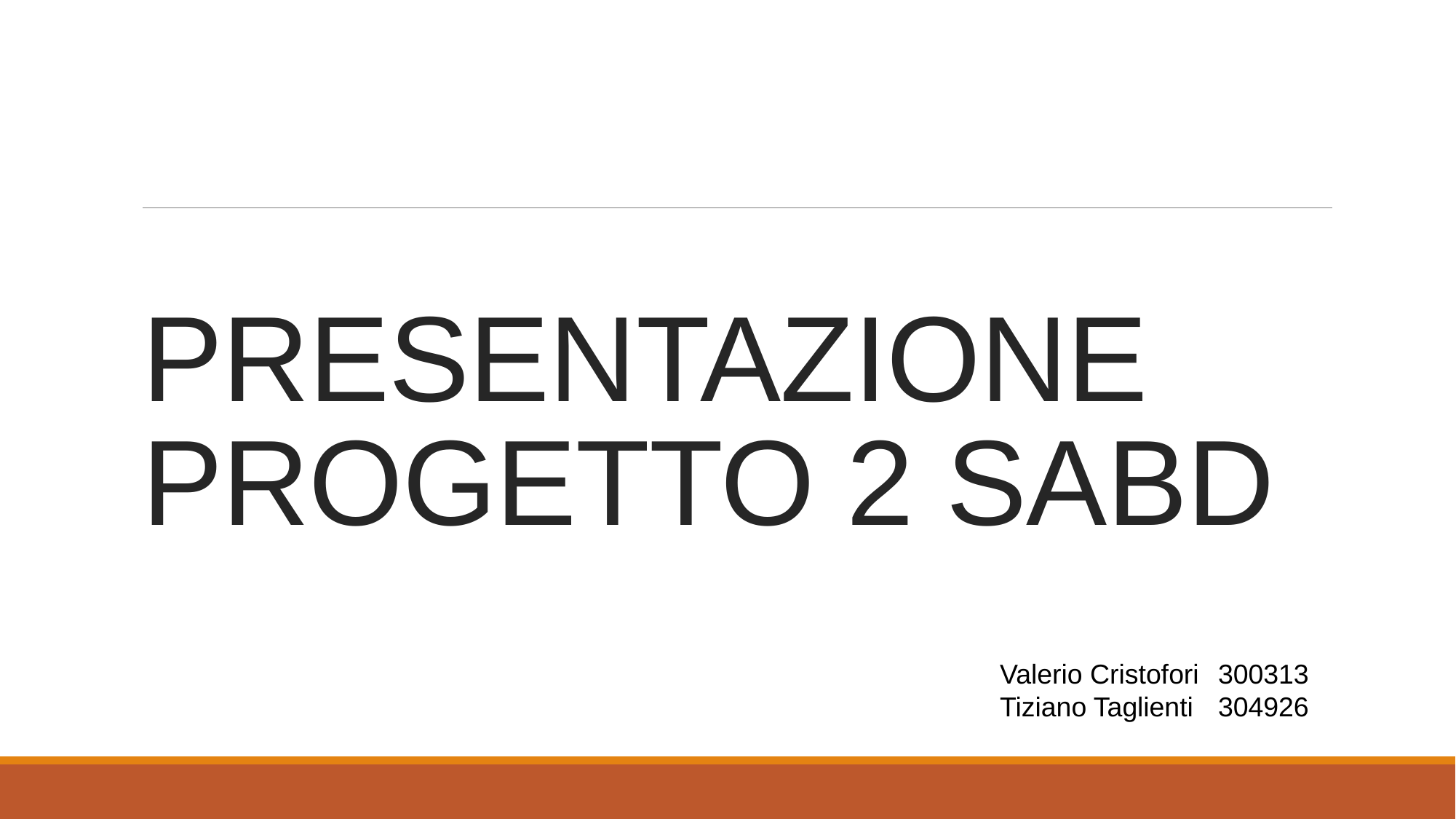

PRESENTAZIONE
PROGETTO 2 SABD
Valerio Cristofori 	300313
Tiziano Taglienti 	304926